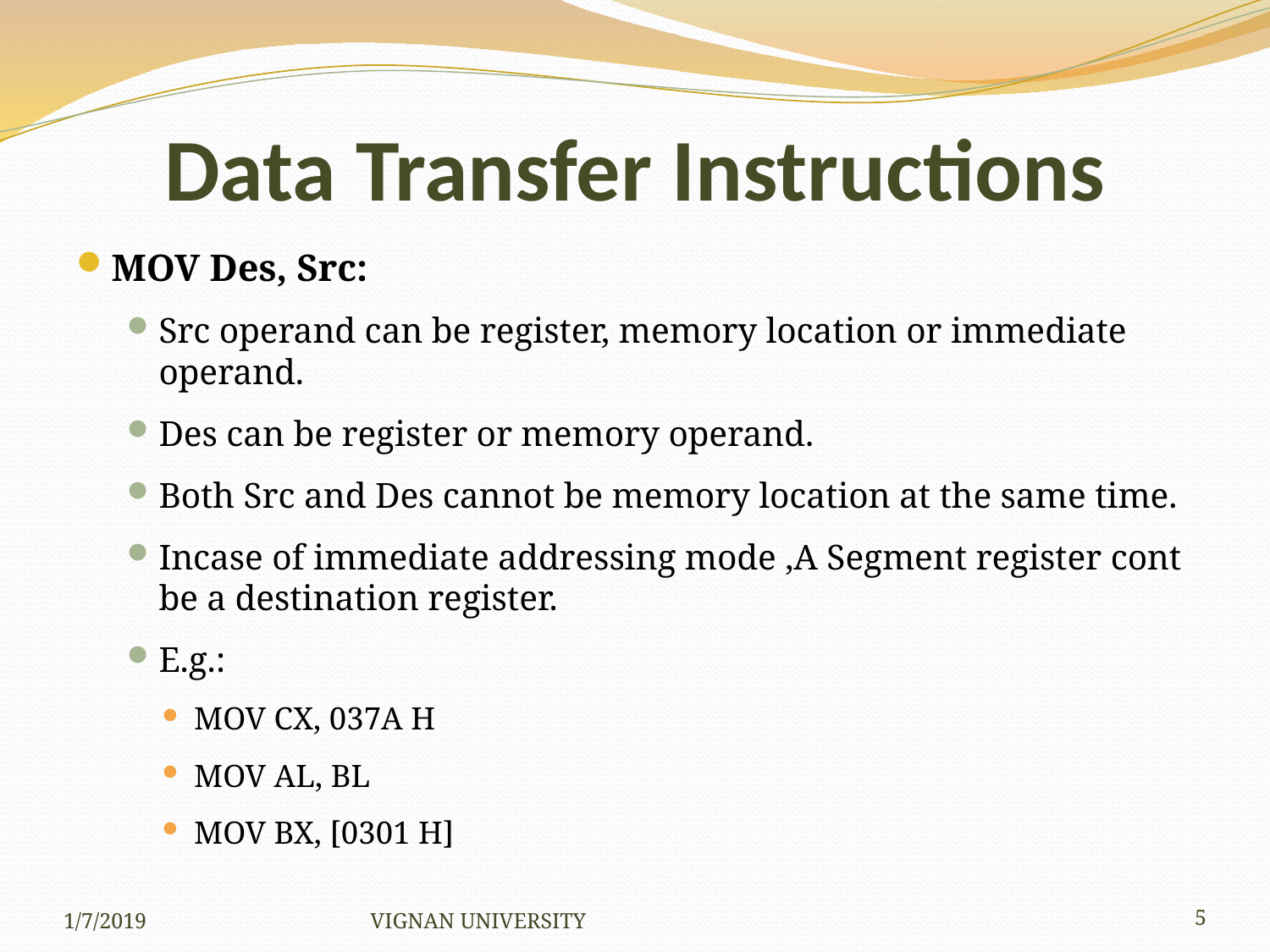

# Data Transfer Instructions
MOV Des, Src:
Src operand can be register, memory location or immediate operand.
Des can be register or memory operand.
Both Src and Des cannot be memory location at the same time.
Incase of immediate addressing mode ,A Segment register cont be a destination register.
E.g.:
MOV CX, 037A H
MOV AL, BL
MOV BX, [0301 H]
1/7/2019
VIGNAN UNIVERSITY
5